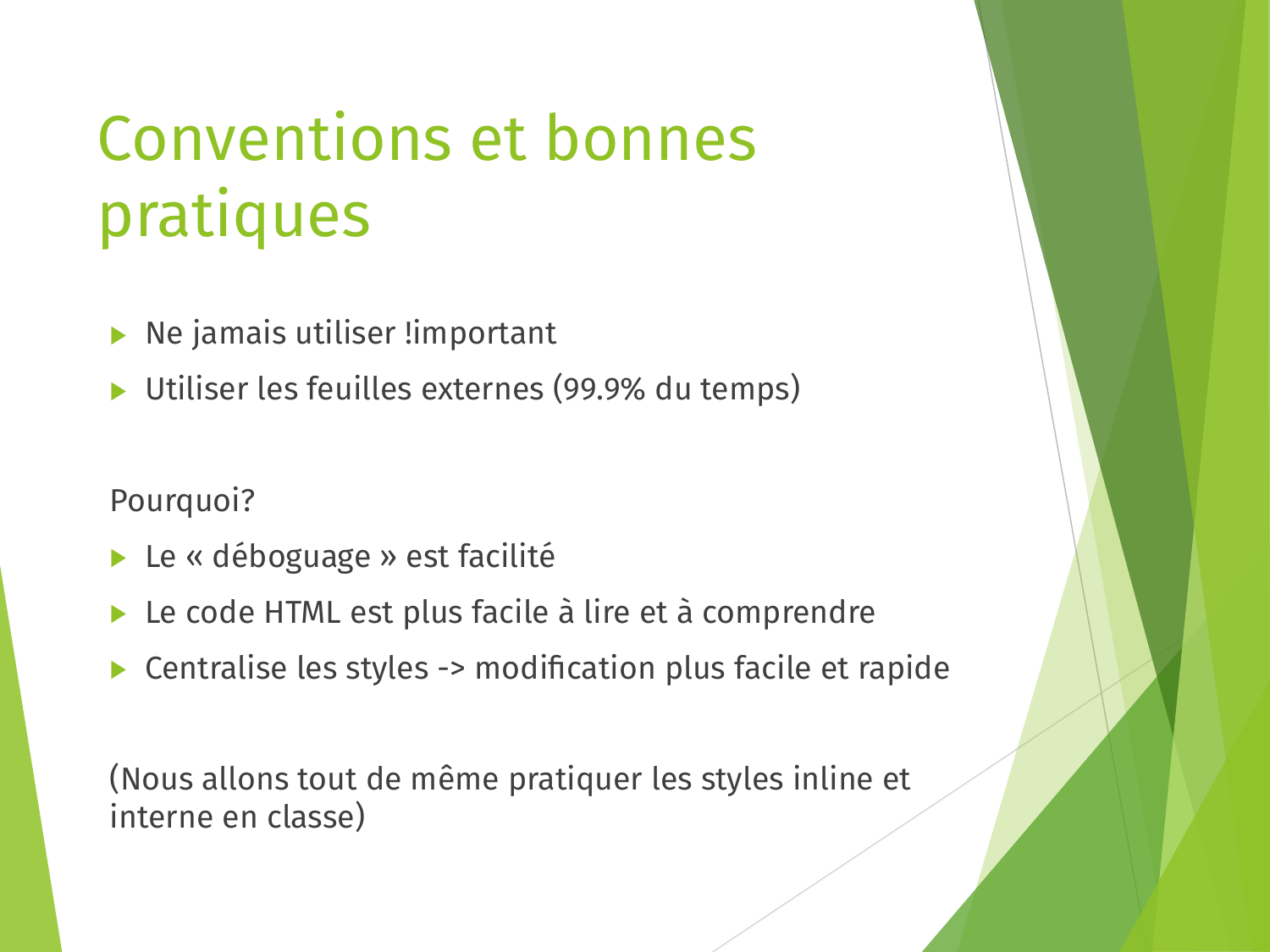

# Conventions et bonnes pratiques
Ne jamais utiliser !important
Utiliser les feuilles externes (99.9% du temps)

Pourquoi?
Le « déboguage » est facilité
Le code HTML est plus facile à lire et à comprendre
Centralise les styles -> modification plus facile et rapide

(Nous allons tout de même pratiquer les styles inline et interne en classe)